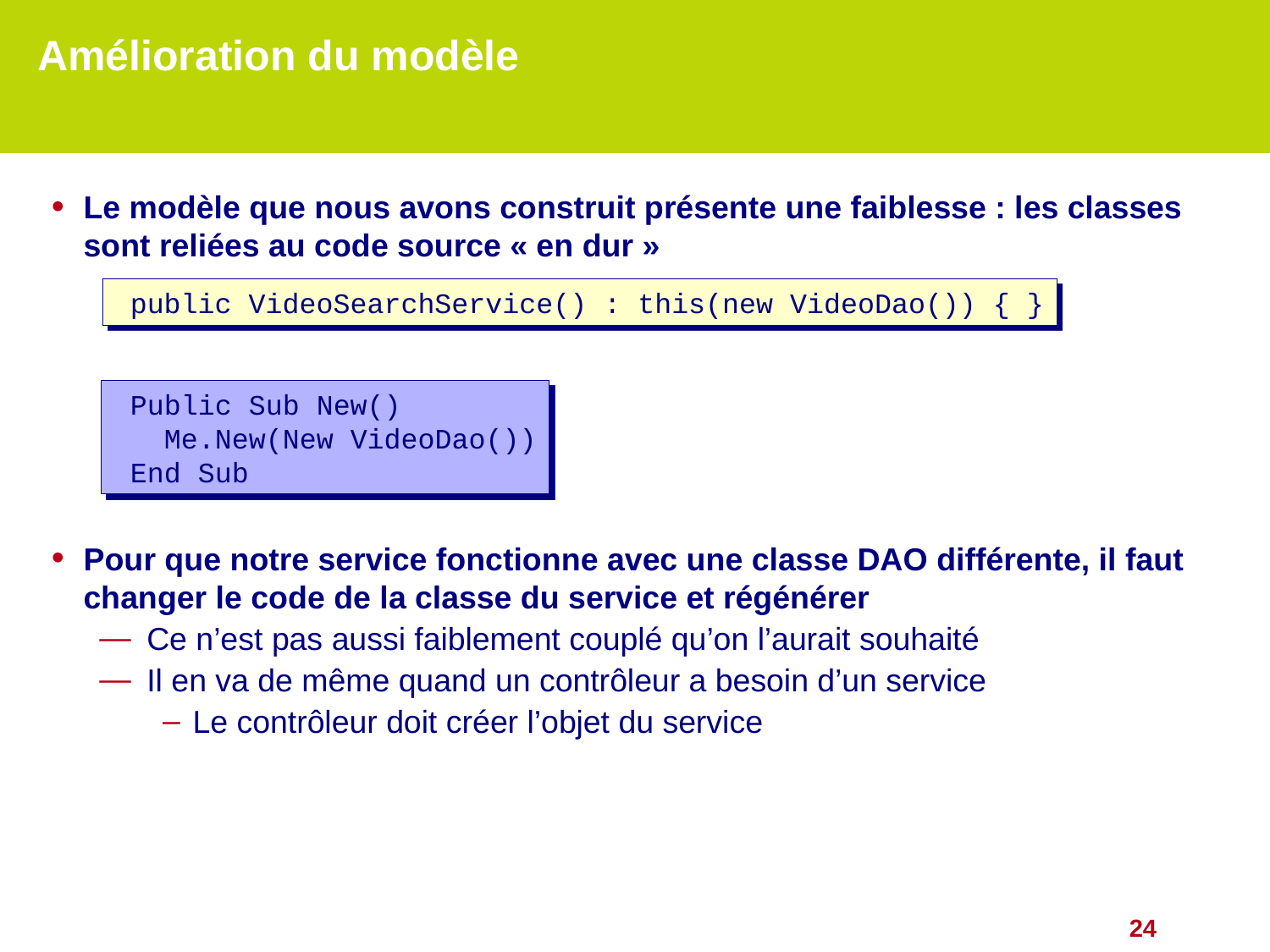

# Amélioration du modèle
Le modèle que nous avons construit présente une faiblesse : les classes sont reliées au code source « en dur »

Pour que notre service fonctionne avec une classe DAO différente, il faut changer le code de la classe du service et régénérer
Ce n’est pas aussi faiblement couplé qu’on l’aurait souhaité
Il en va de même quand un contrôleur a besoin d’un service
Le contrôleur doit créer l’objet du service
 public VideoSearchService() : this(new VideoDao()) { }
 Public Sub New()
   Me.New(New VideoDao())
 End Sub